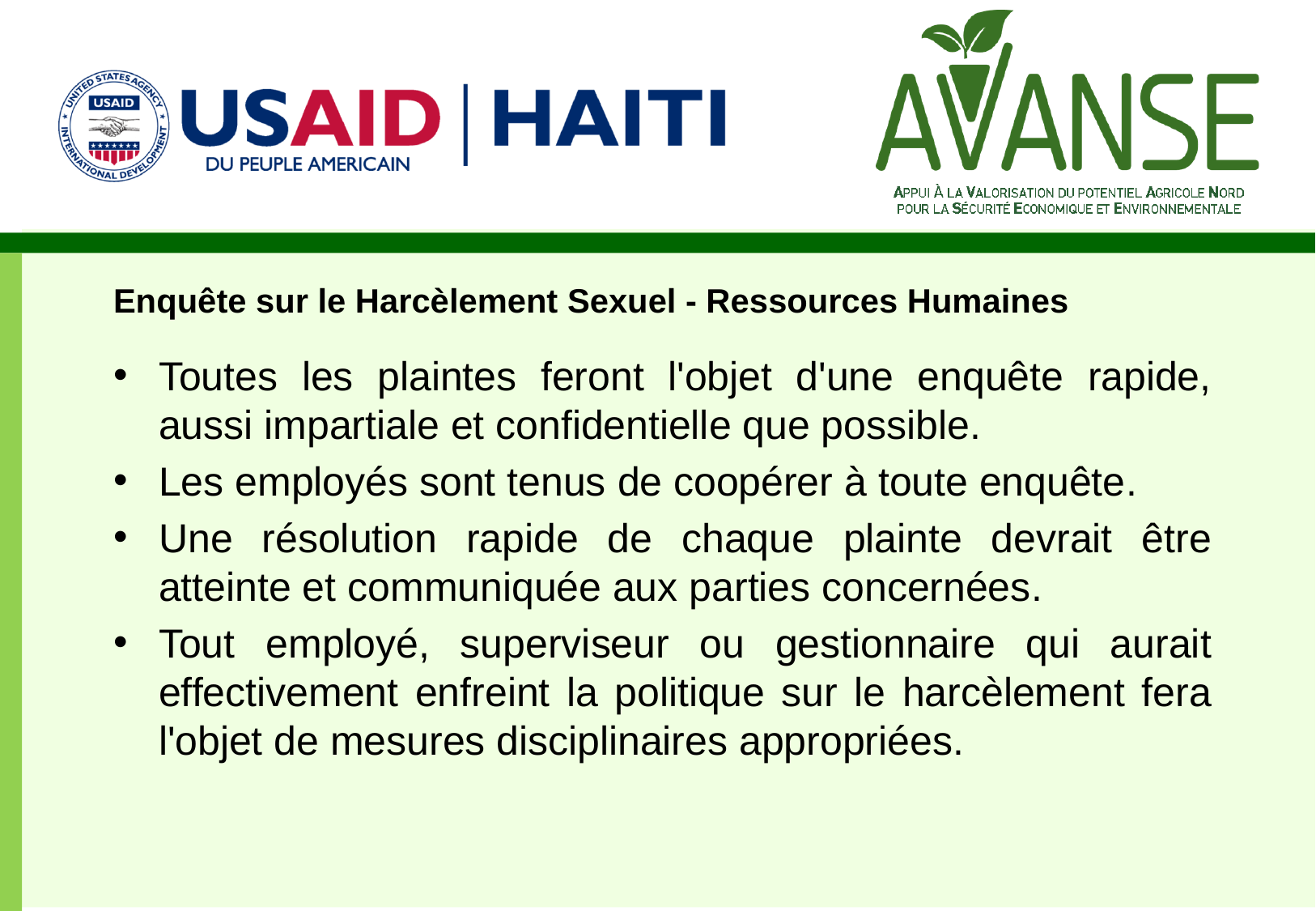

# Enquête sur le Harcèlement Sexuel - Ressources Humaines
Toutes les plaintes feront l'objet d'une enquête rapide, aussi impartiale et confidentielle que possible.
Les employés sont tenus de coopérer à toute enquête.
Une résolution rapide de chaque plainte devrait être atteinte et communiquée aux parties concernées.
Tout employé, superviseur ou gestionnaire qui aurait effectivement enfreint la politique sur le harcèlement fera l'objet de mesures disciplinaires appropriées.